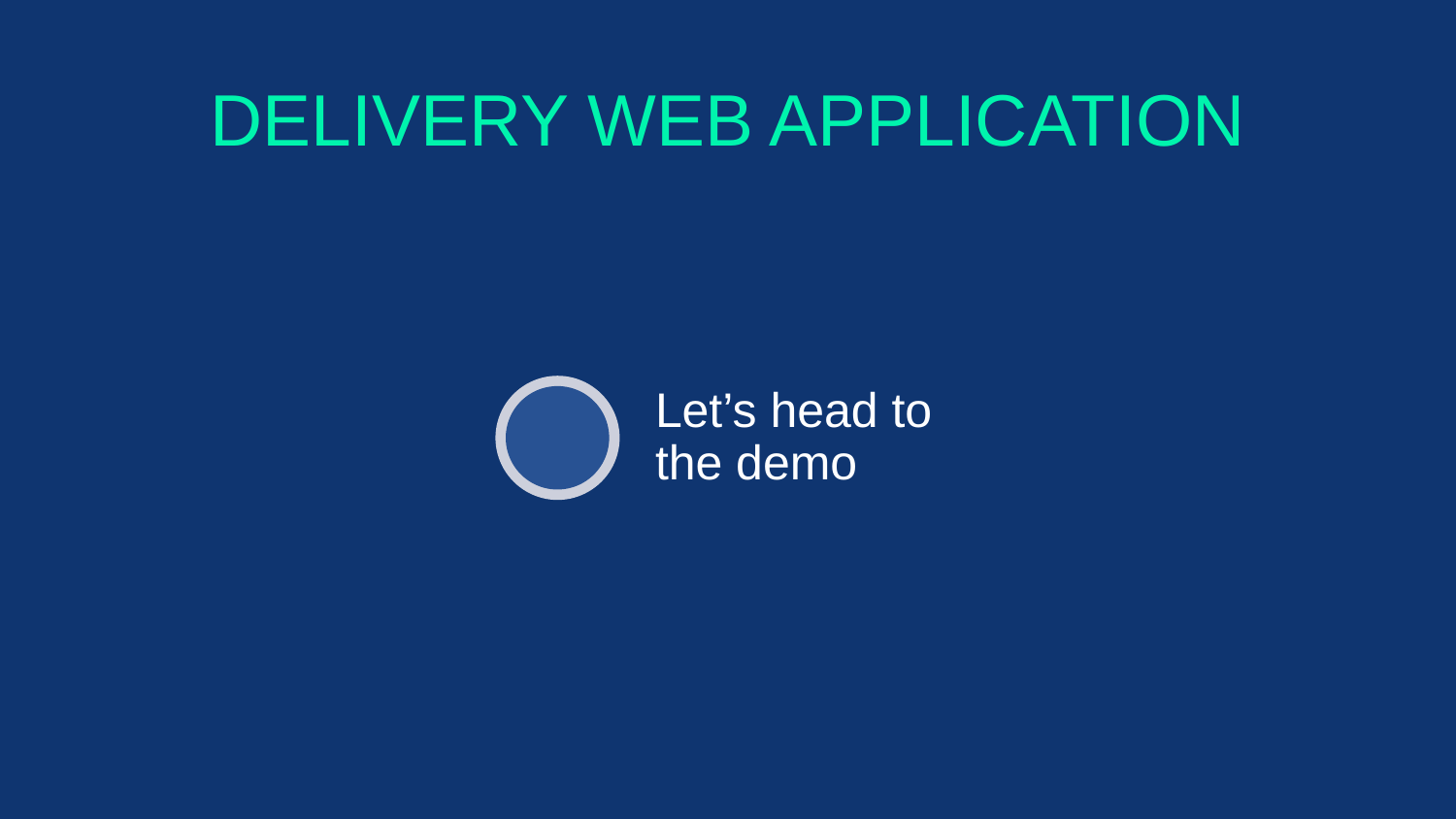

# DELIVERY WEB APPLICATION
Let’s head to the demo